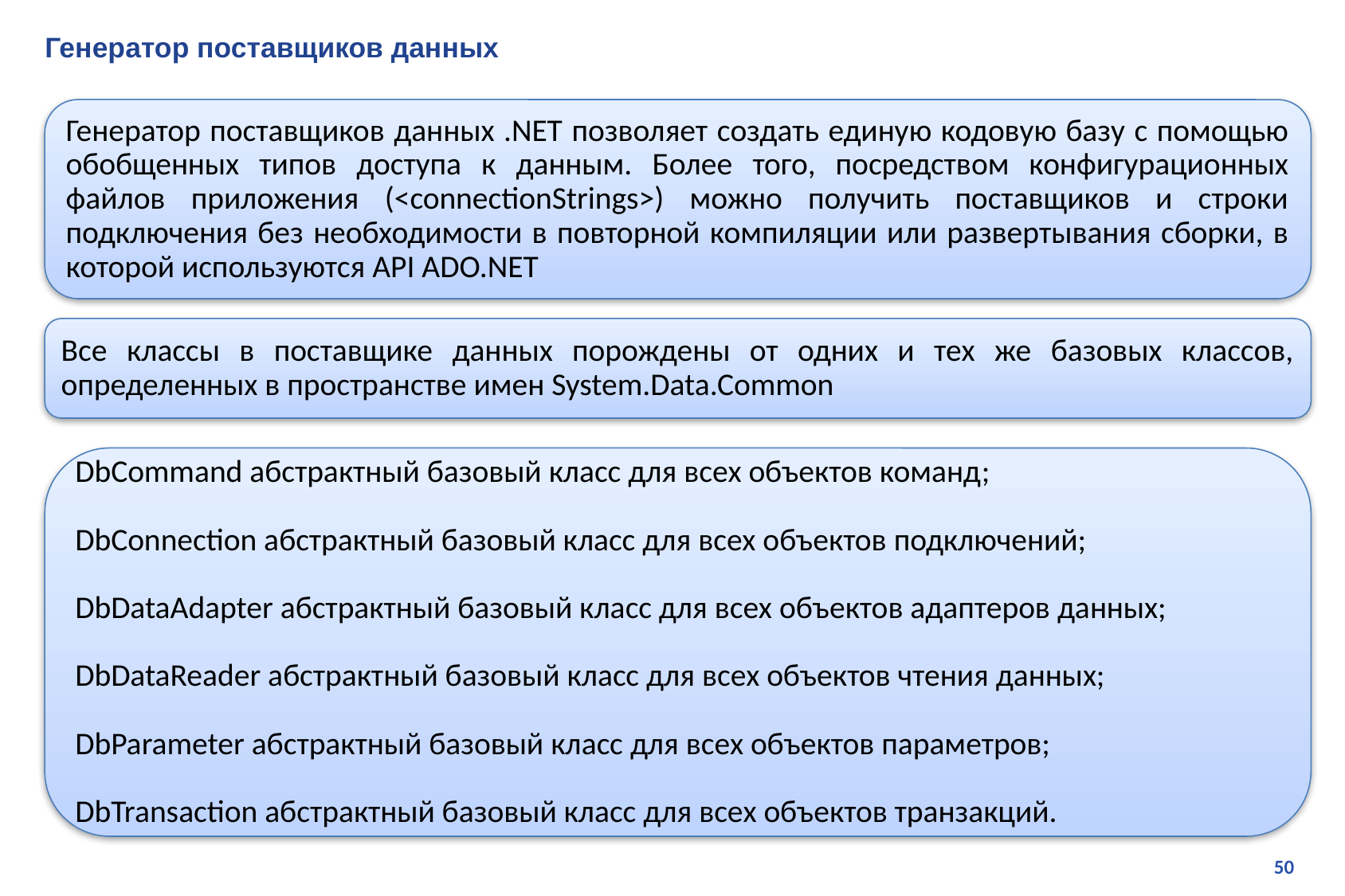

# Генератор поставщиков данных
Генератор поставщиков данных .NET позволяет создать единую кодовую базу с помощью обобщенных типов доступа к данным. Более того, посредством конфигурационных файлов приложения (<connectionStrings>) можно получить поставщиков и строки подключения без необходимости в повторной компиляции или развертывания сборки, в которой используются API ADO.NET
Все классы в поставщике данных порождены от одних и тех же базовых классов, определенных в пространстве имен System.Data.Common
DbCommand абстрактный базовый класс для всех объектов команд;

DbConnection абстрактный базовый класс для всех объектов подключений;

DbDataAdapter абстрактный базовый класс для всех объектов адаптеров данных;

DbDataReader абстрактный базовый класс для всех объектов чтения данных;

DbParameter абстрактный базовый класс для всех объектов параметров;

DbTransaction абстрактный базовый класс для всех объектов транзакций.